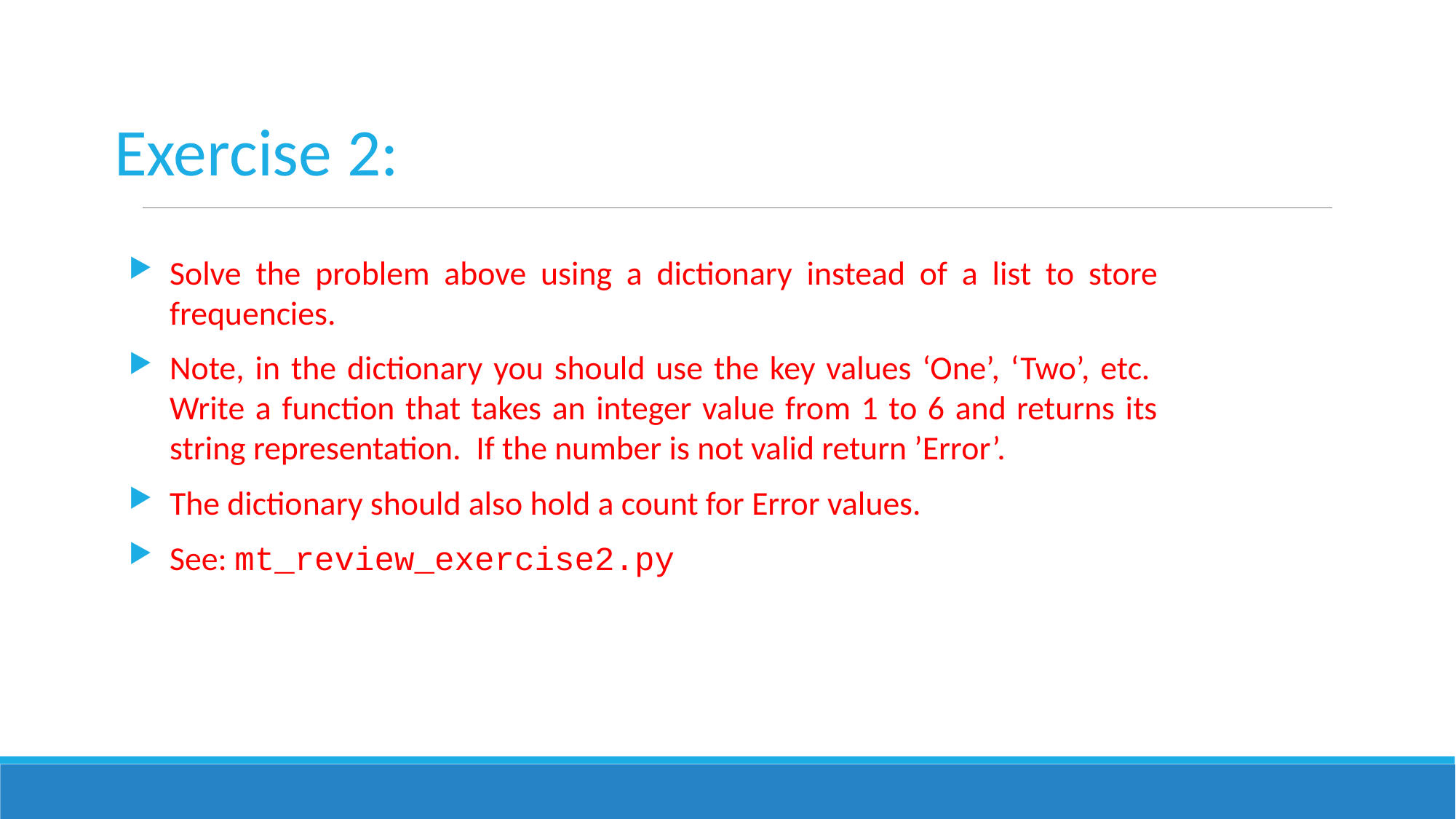

Exercise 2:
Solve the problem above using a dictionary instead of a list to store frequencies.
Note, in the dictionary you should use the key values ‘One’, ‘Two’, etc.  Write a function that takes an integer value from 1 to 6 and returns its string representation.  If the number is not valid return ’Error’.
The dictionary should also hold a count for Error values.
See: mt_review_exercise2.py